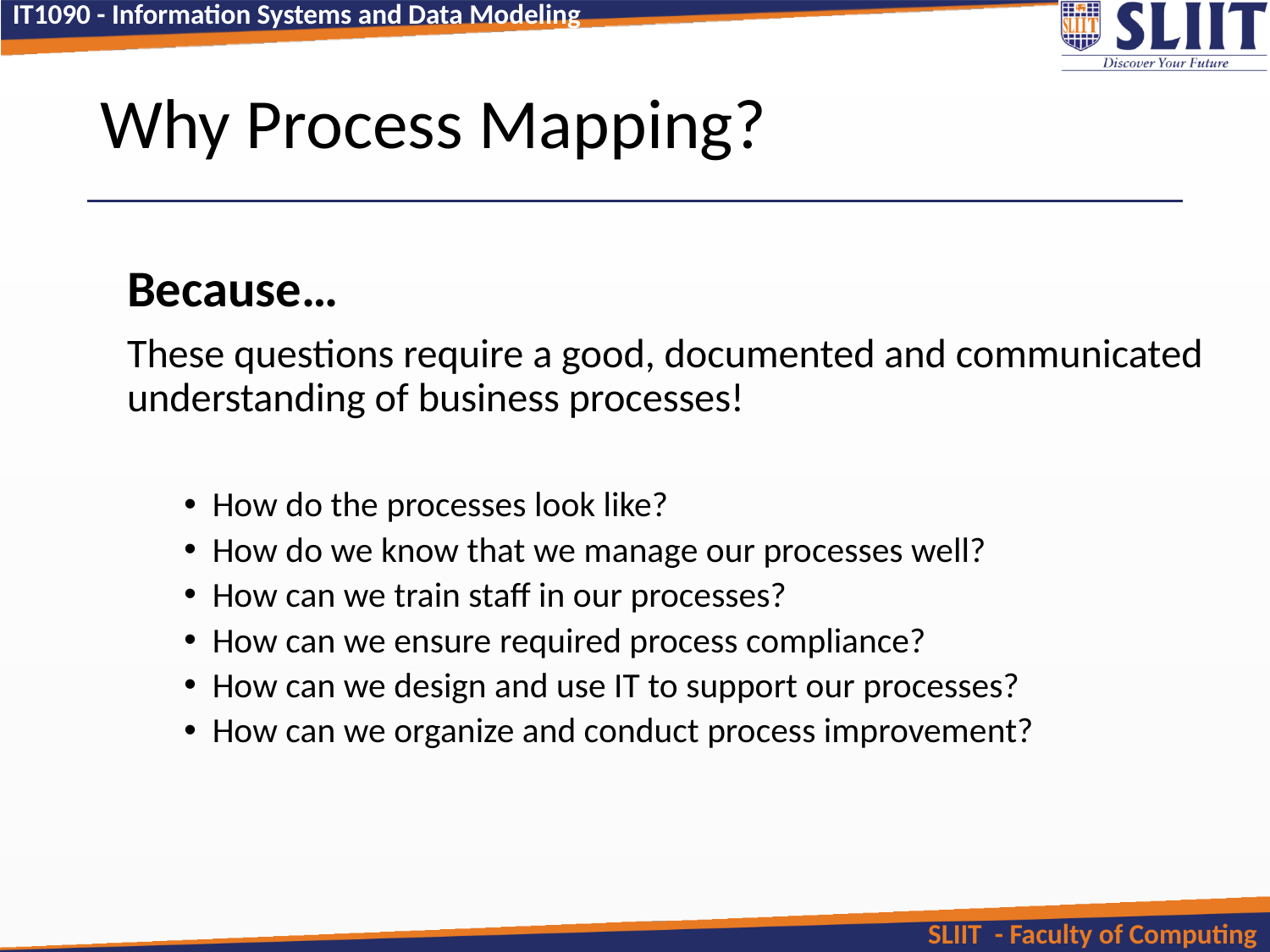

# Why Process Mapping?
Because…
These questions require a good, documented and communicated understanding of business processes!

How do the processes look like?
How do we know that we manage our processes well?
How can we train staff in our processes?
How can we ensure required process compliance?
How can we design and use IT to support our processes?
How can we organize and conduct process improvement?